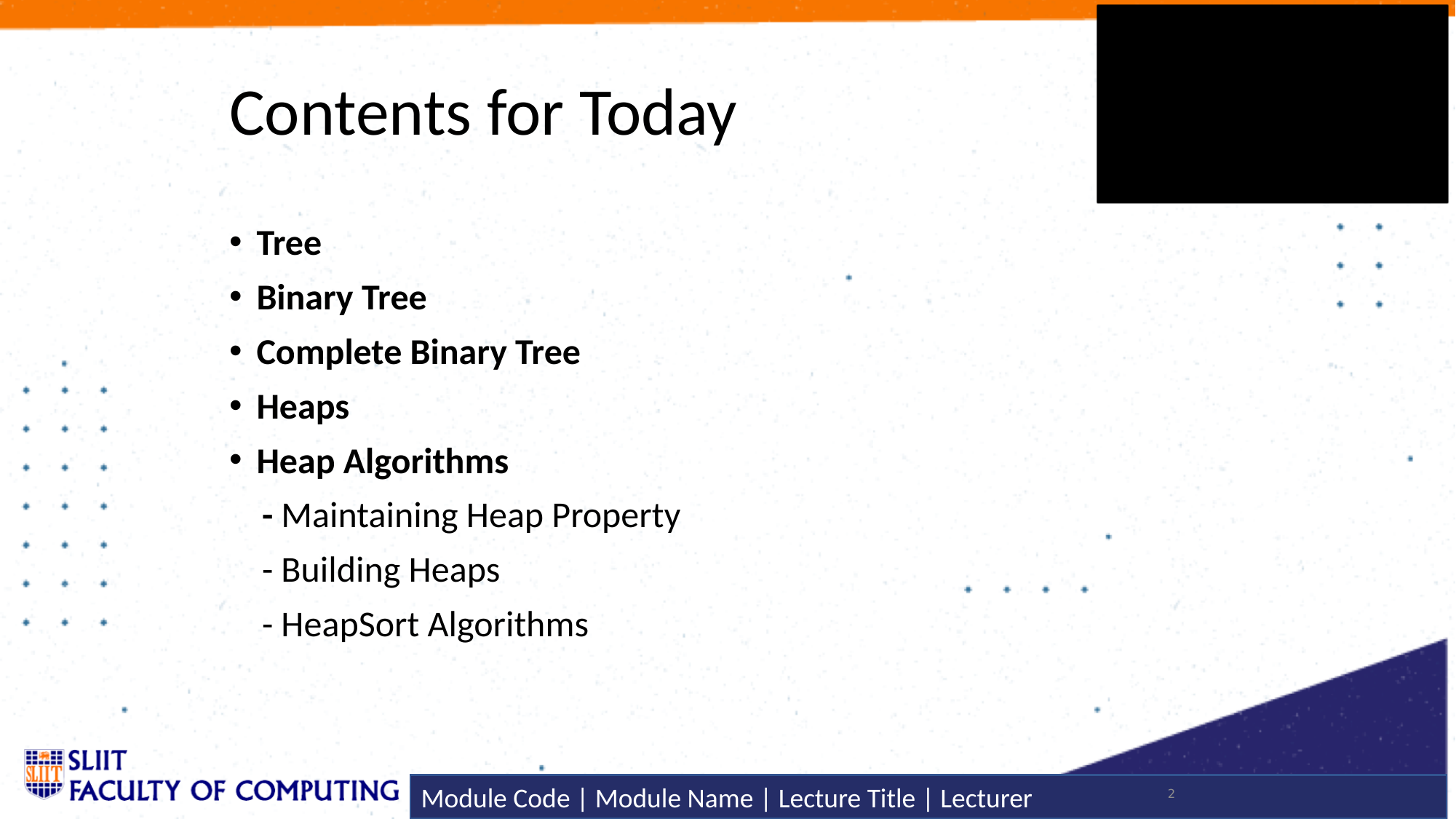

# Contents for Today
Tree
Binary Tree
Complete Binary Tree
Heaps
Heap Algorithms
    - Maintaining Heap Property
    - Building Heaps
    - HeapSort Algorithms
2